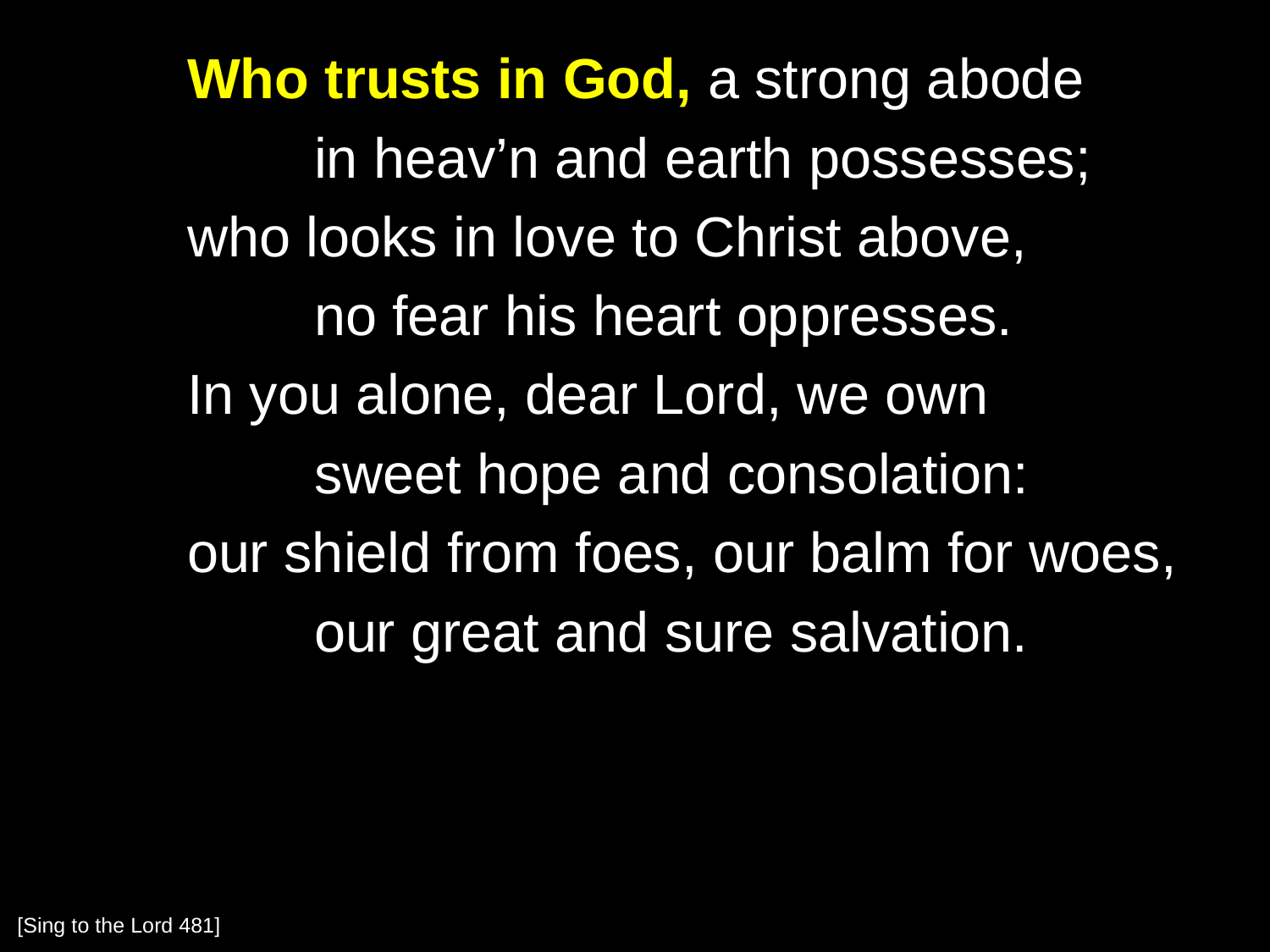

Who trusts in God, a strong abode
		in heav’n and earth possesses;
	who looks in love to Christ above,
		no fear his heart oppresses.
	In you alone, dear Lord, we own
		sweet hope and consolation:
	our shield from foes, our balm for woes,
		our great and sure salvation.
[Sing to the Lord 481]